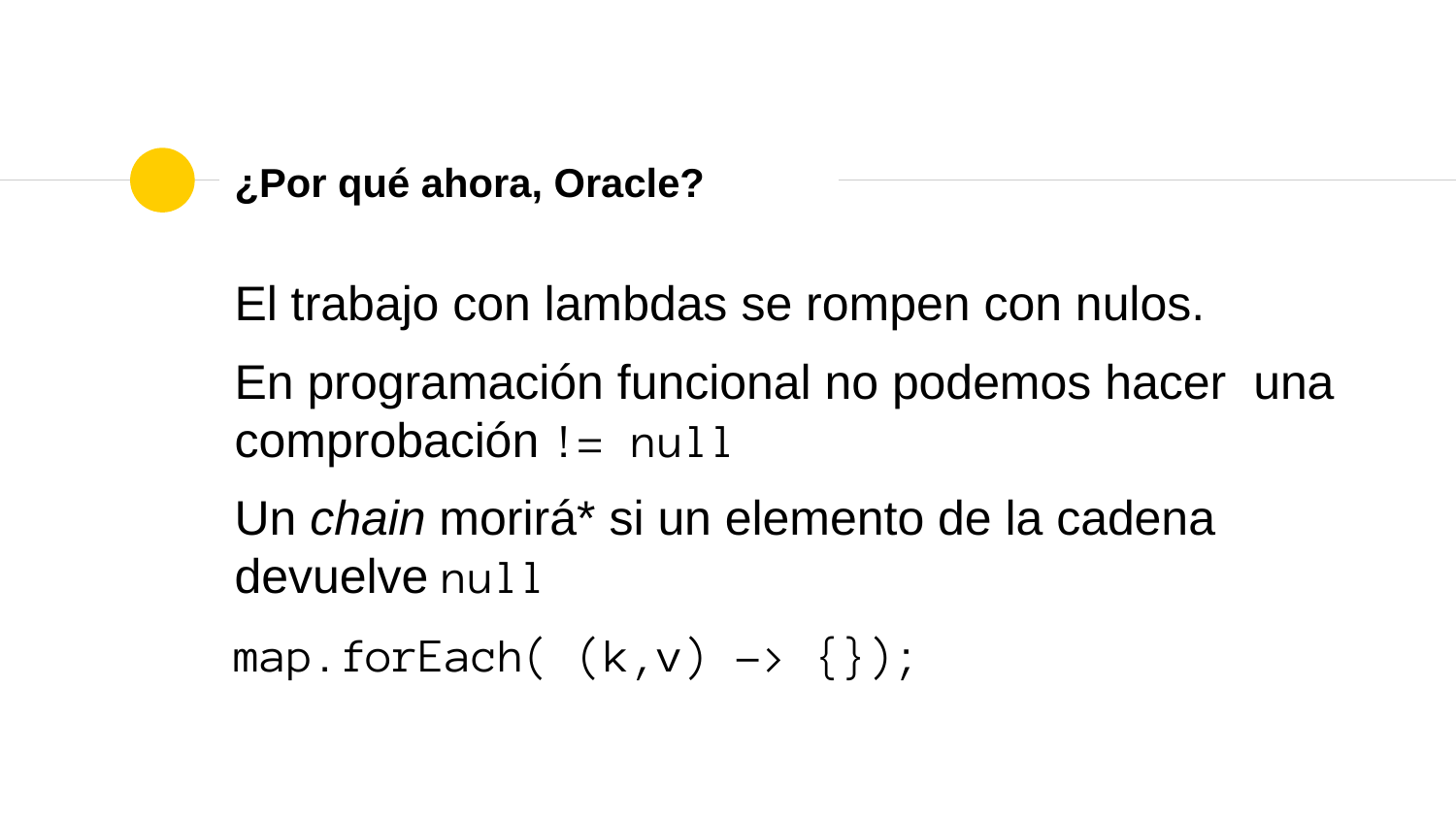

# ¿Por qué ahora, Oracle?
El trabajo con lambdas se rompen con nulos.
En programación funcional no podemos hacer  una comprobación != null
Un chain morirá* si un elemento de la cadena devuelve null
map.forEach( (k,v) -> {});